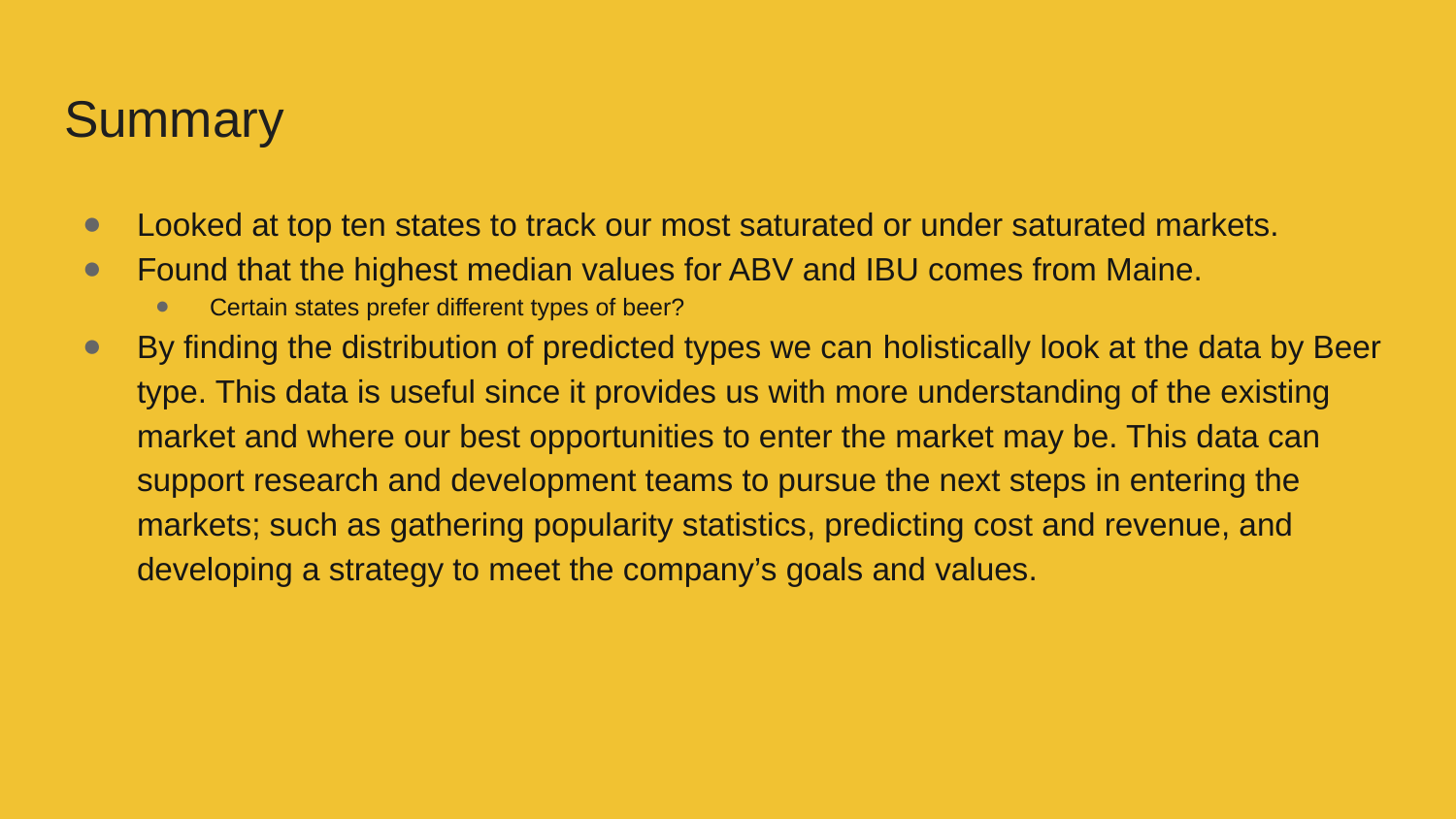

# Summary
Looked at top ten states to track our most saturated or under saturated markets.
Found that the highest median values for ABV and IBU comes from Maine.
Certain states prefer different types of beer?
By finding the distribution of predicted types we can holistically look at the data by Beer type. This data is useful since it provides us with more understanding of the existing market and where our best opportunities to enter the market may be. This data can support research and development teams to pursue the next steps in entering the markets; such as gathering popularity statistics, predicting cost and revenue, and developing a strategy to meet the company’s goals and values.